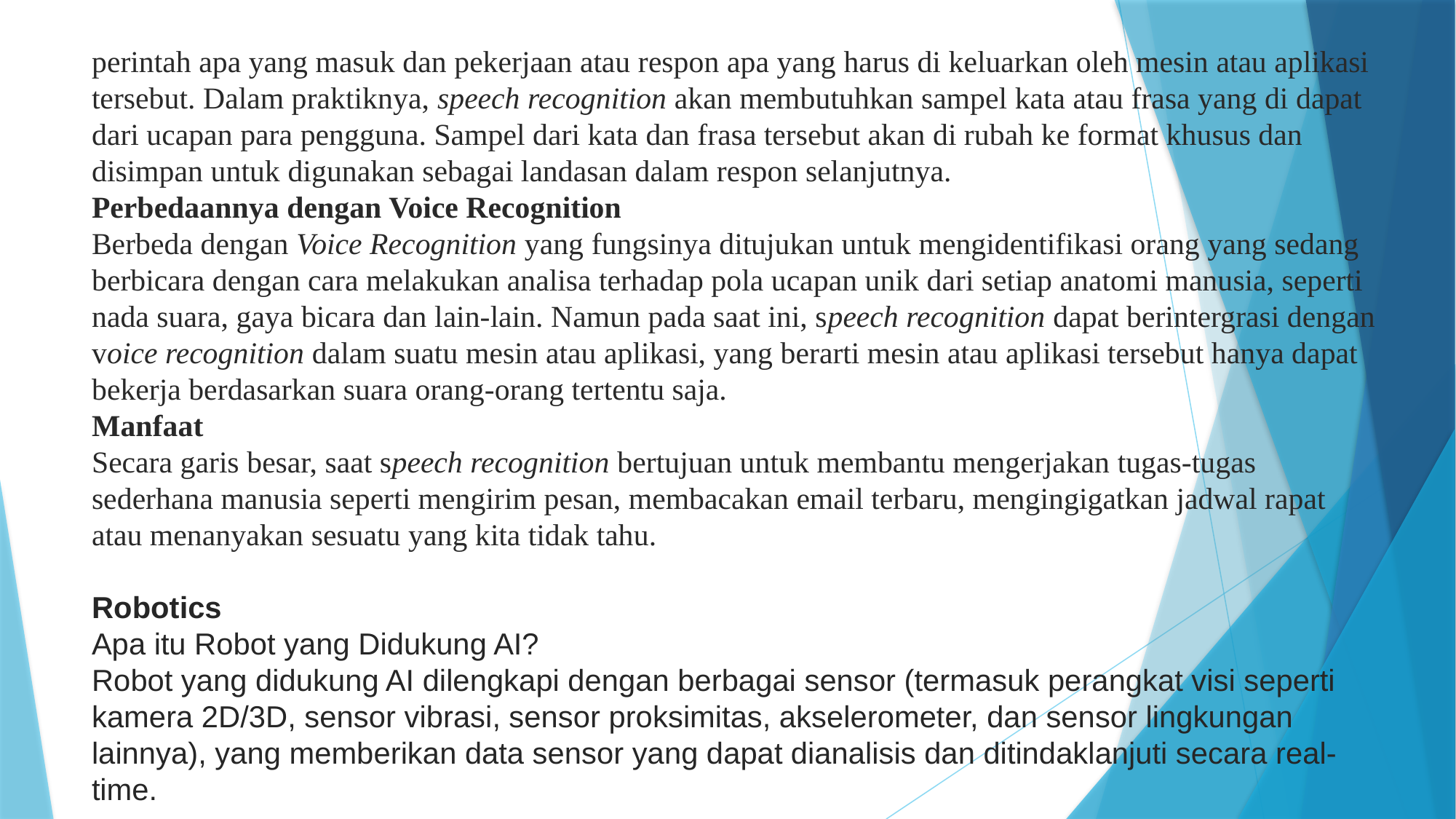

# perintah apa yang masuk dan pekerjaan atau respon apa yang harus di keluarkan oleh mesin atau aplikasi tersebut. Dalam praktiknya, speech recognition akan membutuhkan sampel kata atau frasa yang di dapat dari ucapan para pengguna. Sampel dari kata dan frasa tersebut akan di rubah ke format khusus dan disimpan untuk digunakan sebagai landasan dalam respon selanjutnya. Perbedaannya dengan Voice Recognition Berbeda dengan Voice Recognition yang fungsinya ditujukan untuk mengidentifikasi orang yang sedang berbicara dengan cara melakukan analisa terhadap pola ucapan unik dari setiap anatomi manusia, seperti nada suara, gaya bicara dan lain-lain. Namun pada saat ini, speech recognition dapat berintergrasi dengan voice recognition dalam suatu mesin atau aplikasi, yang berarti mesin atau aplikasi tersebut hanya dapat bekerja berdasarkan suara orang-orang tertentu saja. Manfaat Secara garis besar, saat speech recognition bertujuan untuk membantu mengerjakan tugas-tugas sederhana manusia seperti mengirim pesan, membacakan email terbaru, mengingigatkan jadwal rapat atau menanyakan sesuatu yang kita tidak tahu.  Robotics Apa itu Robot yang Didukung AI? Robot yang didukung AI dilengkapi dengan berbagai sensor (termasuk perangkat visi seperti kamera 2D/3D, sensor vibrasi, sensor proksimitas, akselerometer, dan sensor lingkungan lainnya), yang memberikan data sensor yang dapat dianalisis dan ditindaklanjuti secara real-time.